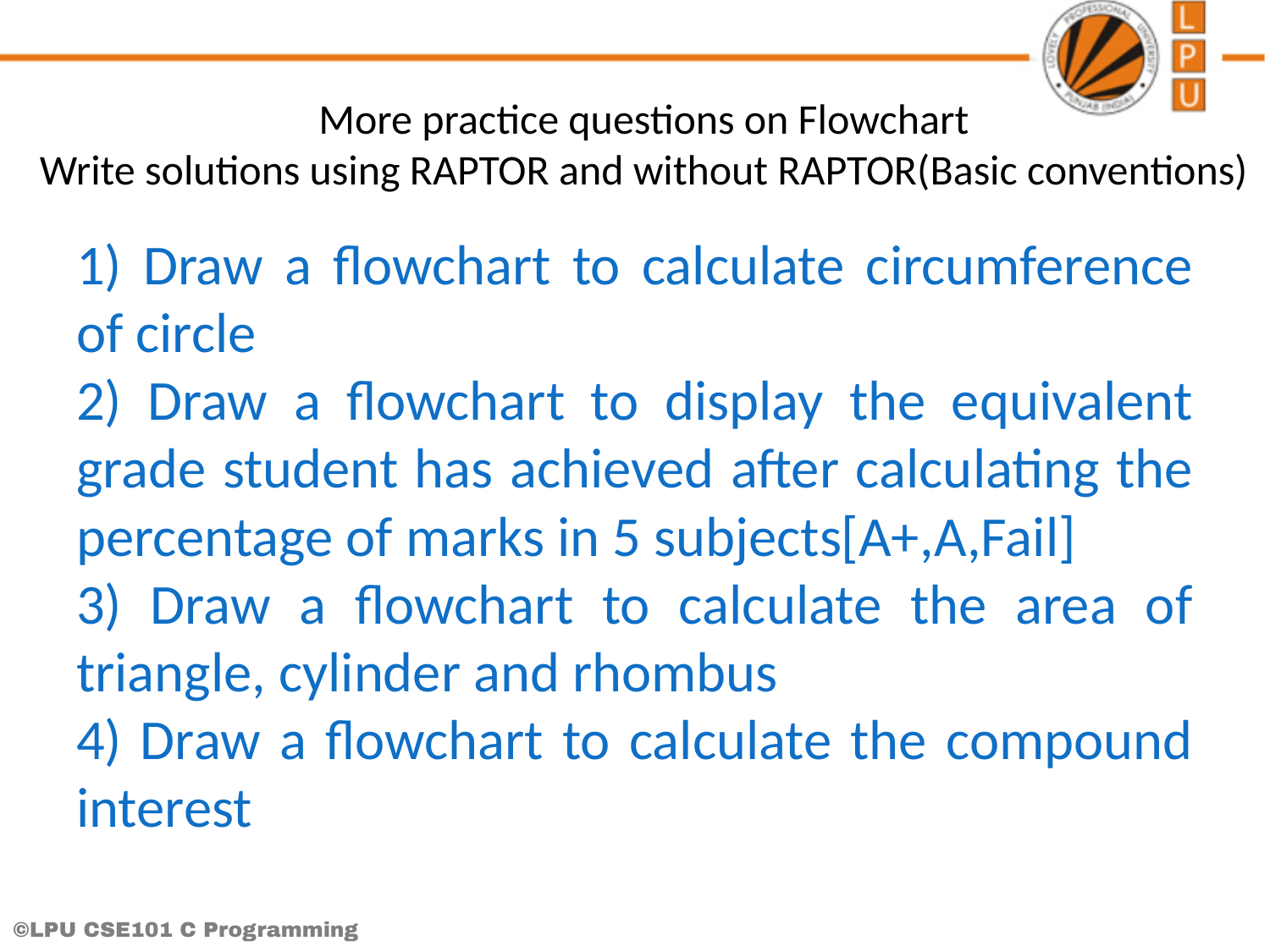

# More practice questions on Flowchart Write solutions using RAPTOR and without RAPTOR(Basic conventions)
1) Draw a flowchart to calculate circumference of circle
2) Draw a flowchart to display the equivalent grade student has achieved after calculating the percentage of marks in 5 subjects[A+,A,Fail]
3) Draw a flowchart to calculate the area of triangle, cylinder and rhombus
4) Draw a flowchart to calculate the compound interest